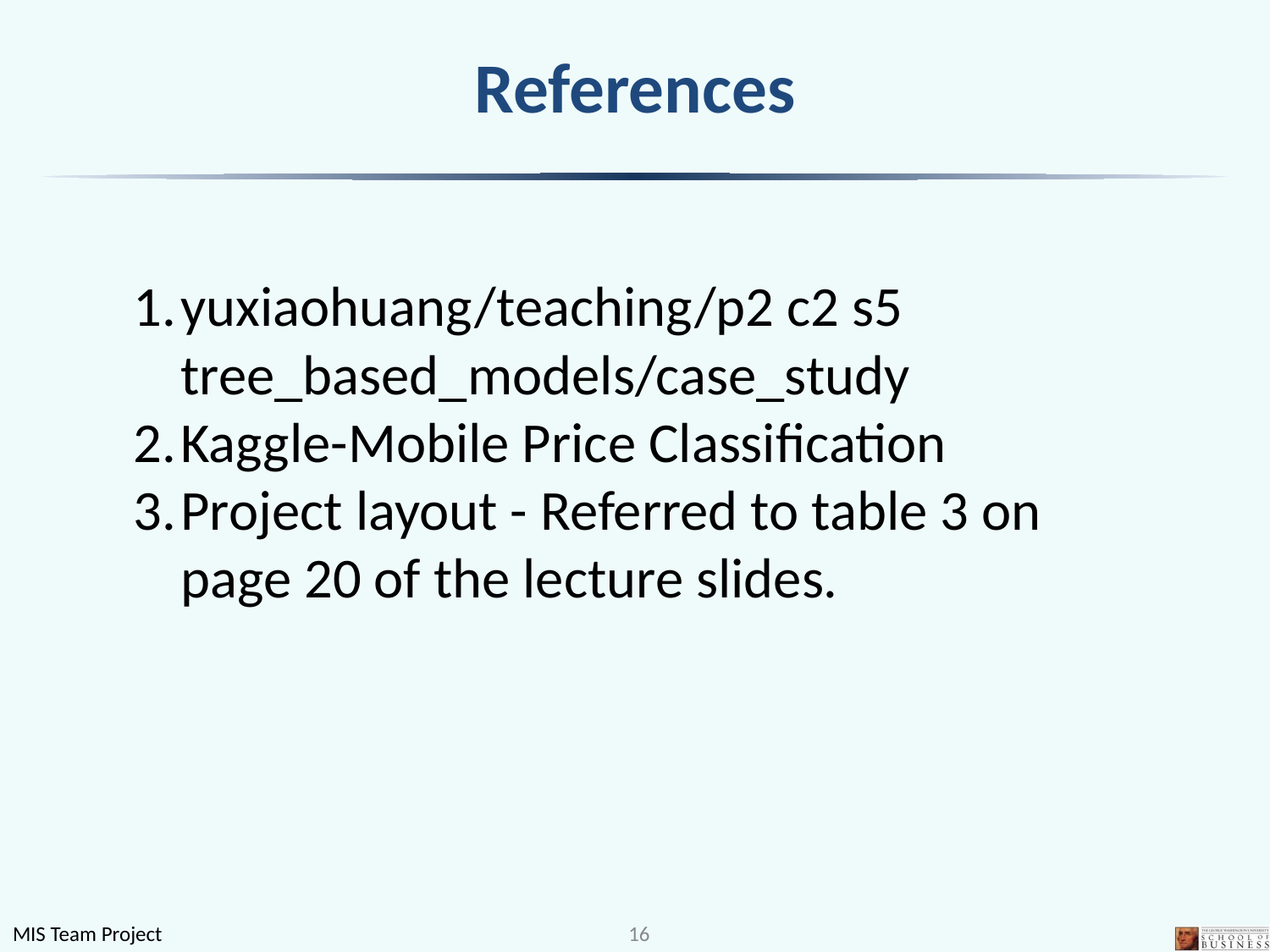

# References
yuxiaohuang/teaching/p2 c2 s5 tree_based_models/case_study
Kaggle-Mobile Price Classification
Project layout - Referred to table 3 on page 20 of the lecture slides.